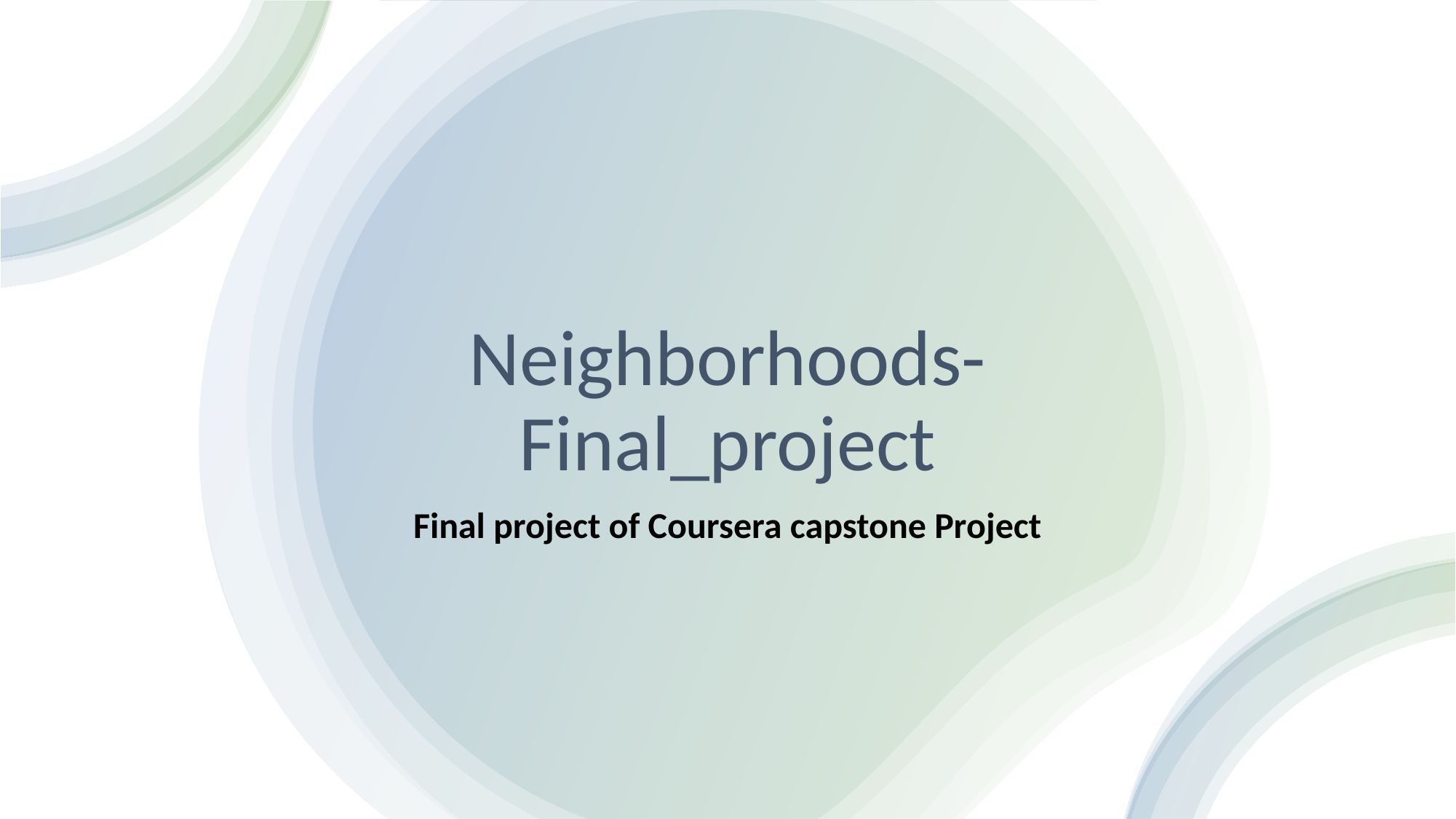

# Neighborhoods-Final_project
Final project of Coursera capstone Project